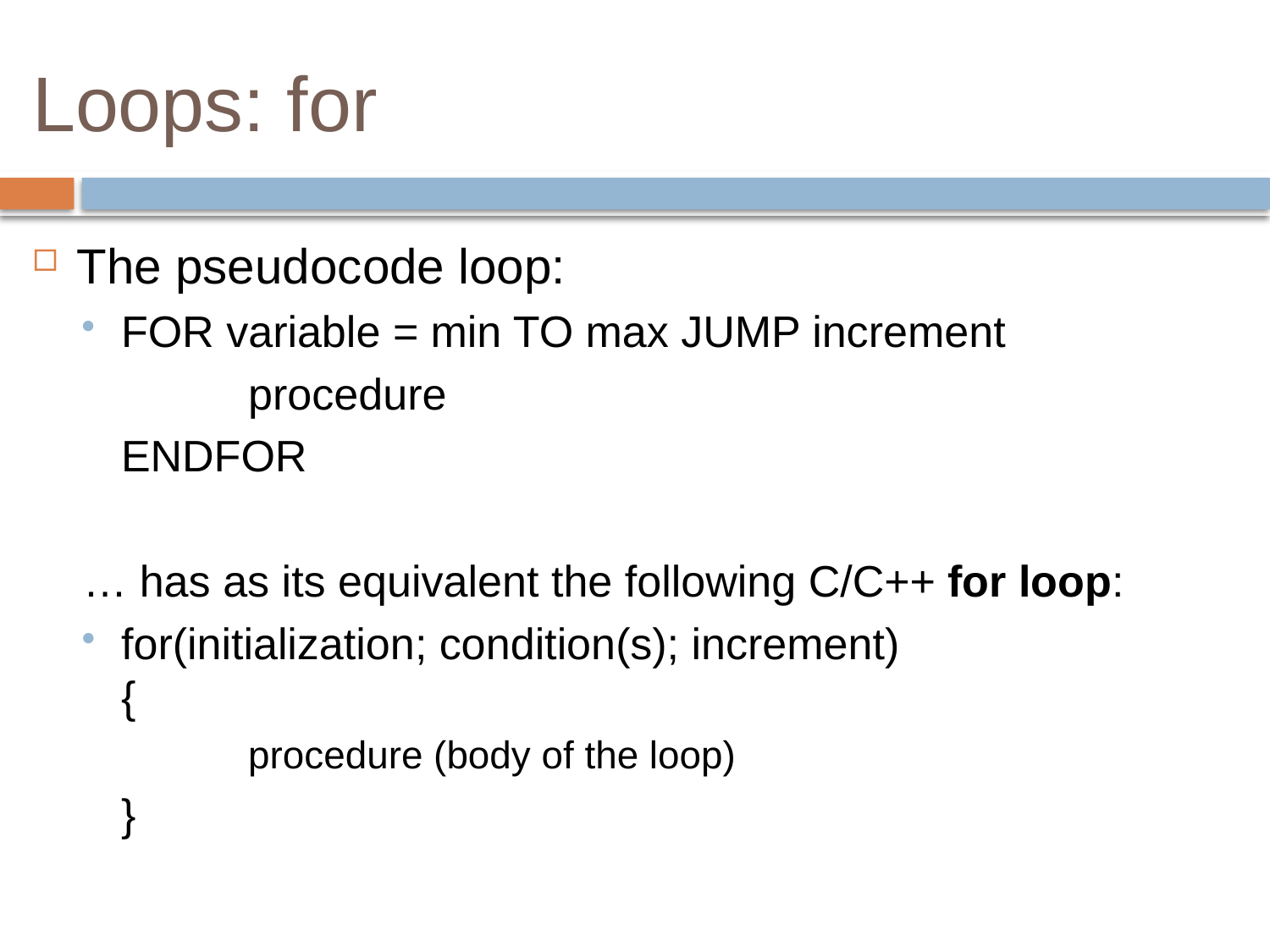

# Loops: for
The pseudocode loop:
FOR variable = min TO max JUMP increment
		procedure
	ENDFOR

… has as its equivalent the following C/C++ for loop:
for(initialization; condition(s); increment)
{
		procedure (body of the loop)
	}